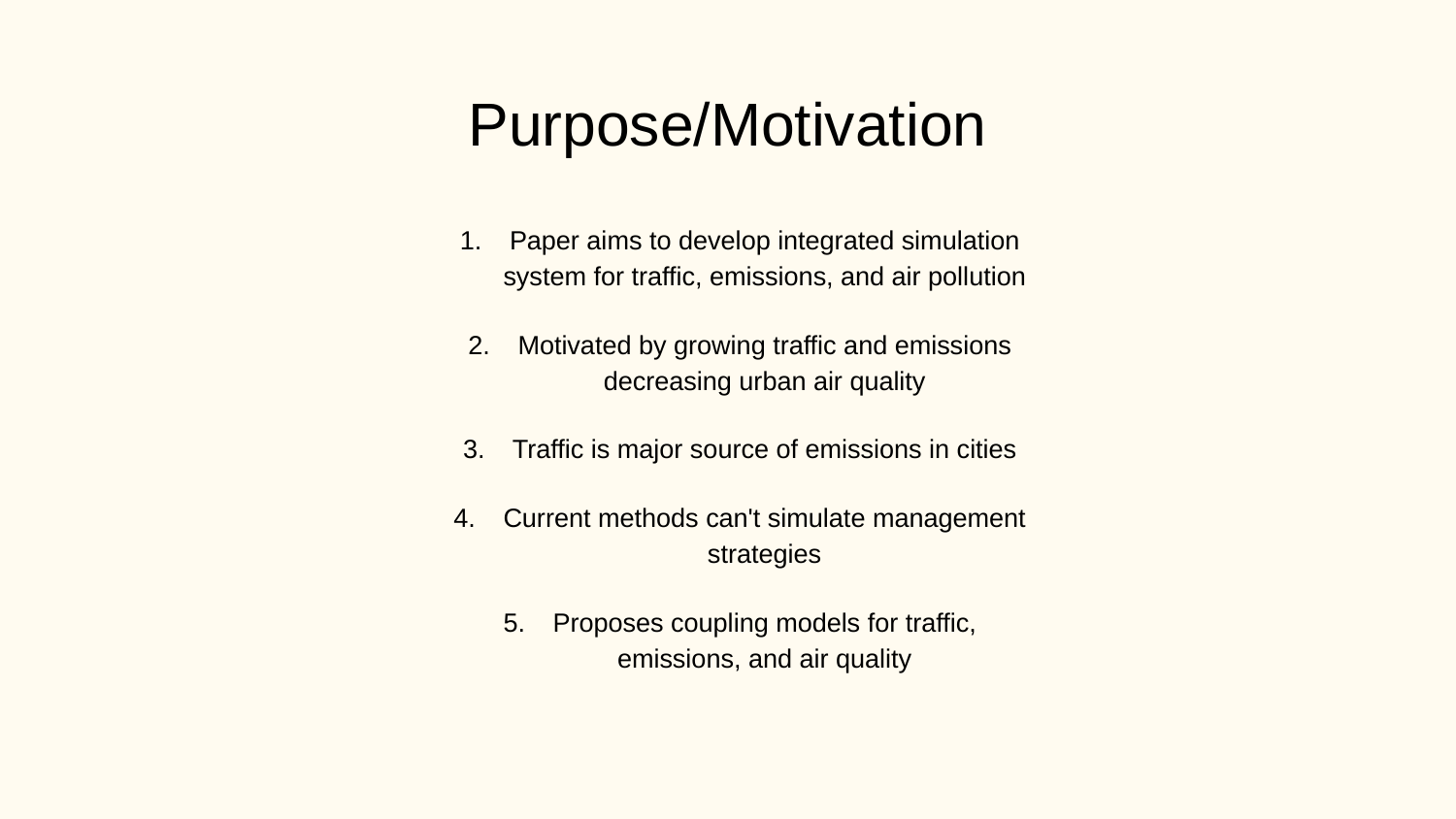

# Purpose/Motivation
Paper aims to develop integrated simulation system for traffic, emissions, and air pollution
Motivated by growing traffic and emissions decreasing urban air quality
Traffic is major source of emissions in cities
Current methods can't simulate management strategies
Proposes coupling models for traffic, emissions, and air quality